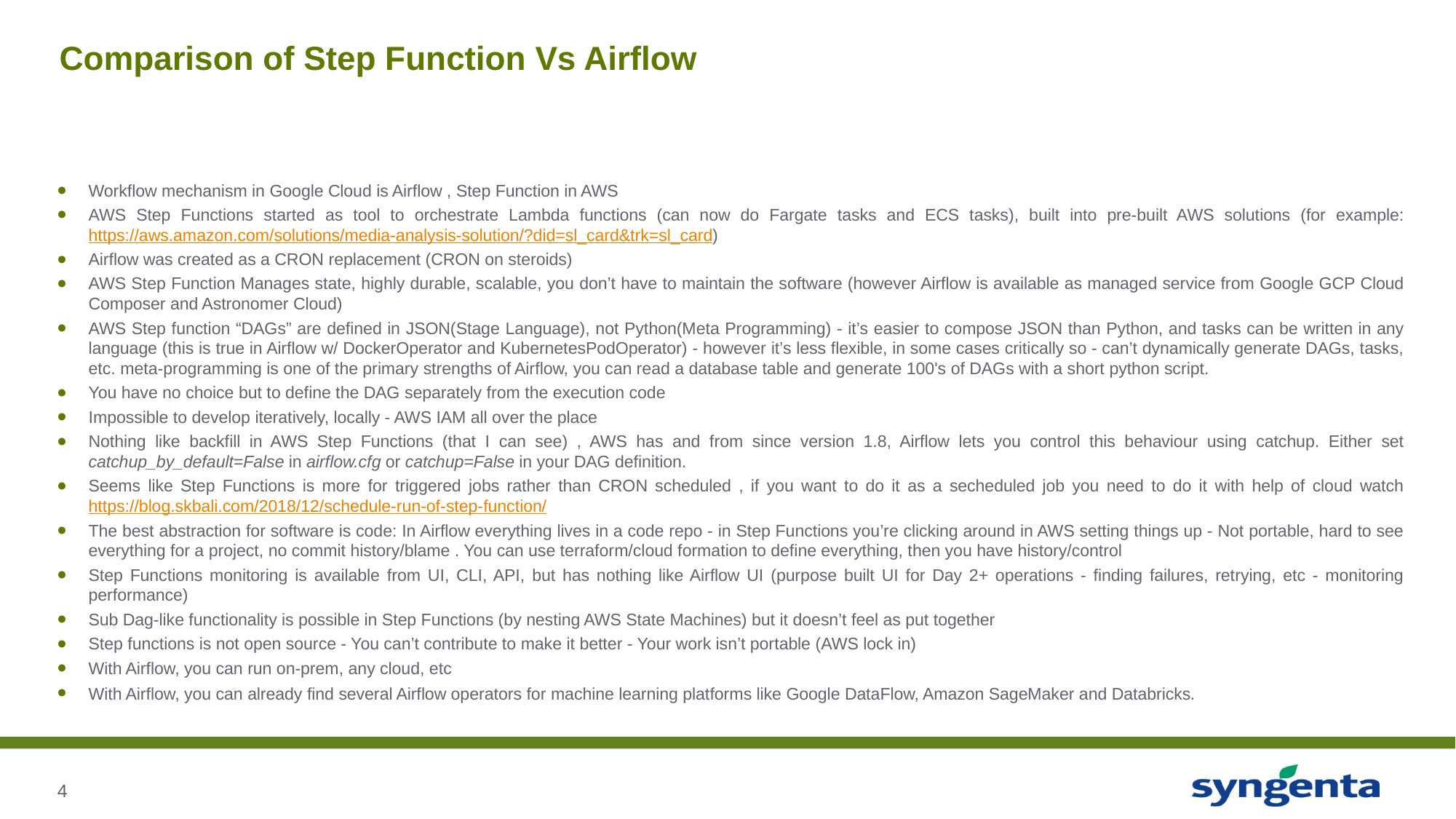

# Comparison of Step Function Vs Airflow

Workflow mechanism in Google Cloud is Airflow , Step Function in AWS
AWS Step Functions started as tool to orchestrate Lambda functions (can now do Fargate tasks and ECS tasks), built into pre-built AWS solutions (for example: https://aws.amazon.com/solutions/media-analysis-solution/?did=sl_card&trk=sl_card)
Airflow was created as a CRON replacement (CRON on steroids)
AWS Step Function Manages state, highly durable, scalable, you don’t have to maintain the software (however Airflow is available as managed service from Google GCP Cloud Composer and Astronomer Cloud)
AWS Step function “DAGs” are defined in JSON(Stage Language), not Python(Meta Programming) - it’s easier to compose JSON than Python, and tasks can be written in any language (this is true in Airflow w/ DockerOperator and KubernetesPodOperator) - however it’s less flexible, in some cases critically so - can’t dynamically generate DAGs, tasks, etc. meta-programming is one of the primary strengths of Airflow, you can read a database table and generate 100's of DAGs with a short python script.
You have no choice but to define the DAG separately from the execution code
Impossible to develop iteratively, locally - AWS IAM all over the place
Nothing like backfill in AWS Step Functions (that I can see) , AWS has and from since version 1.8, Airflow lets you control this behaviour using catchup. Either set catchup_by_default=False in airflow.cfg or catchup=False in your DAG definition.
Seems like Step Functions is more for triggered jobs rather than CRON scheduled , if you want to do it as a secheduled job you need to do it with help of cloud watch https://blog.skbali.com/2018/12/schedule-run-of-step-function/
The best abstraction for software is code: In Airflow everything lives in a code repo - in Step Functions you’re clicking around in AWS setting things up - Not portable, hard to see everything for a project, no commit history/blame . You can use terraform/cloud formation to define everything, then you have history/control
Step Functions monitoring is available from UI, CLI, API, but has nothing like Airflow UI (purpose built UI for Day 2+ operations - finding failures, retrying, etc - monitoring performance)
Sub Dag-like functionality is possible in Step Functions (by nesting AWS State Machines) but it doesn’t feel as put together
Step functions is not open source - You can’t contribute to make it better - Your work isn’t portable (AWS lock in)
With Airflow, you can run on-prem, any cloud, etc
With Airflow, you can already find several Airflow operators for machine learning platforms like Google DataFlow, Amazon SageMaker and Databricks.